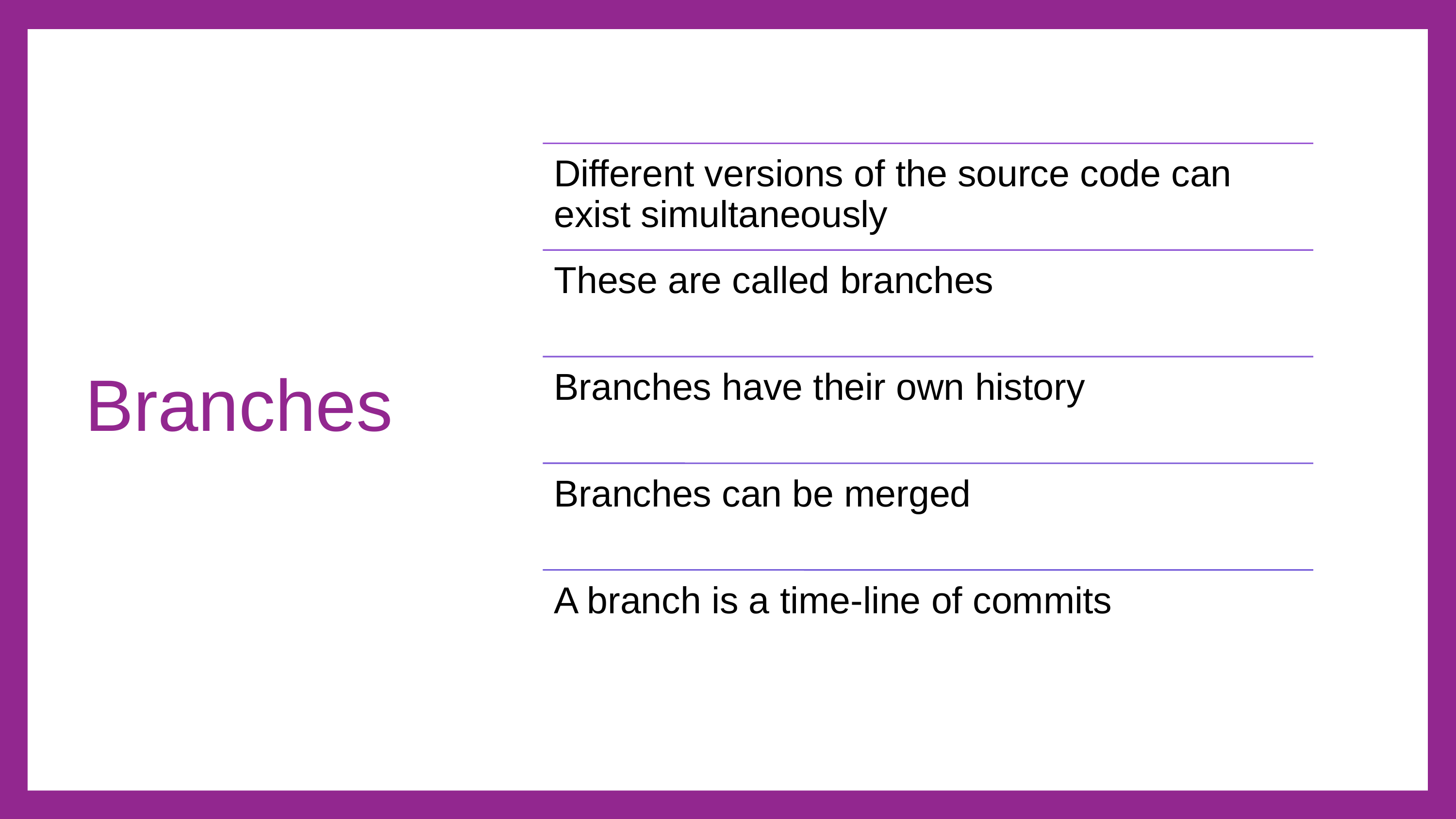

# Branches
Different versions of the source code can exist simultaneously
These are called branches
Branches have their own history
Branches can be merged
A branch is a time-line of commits